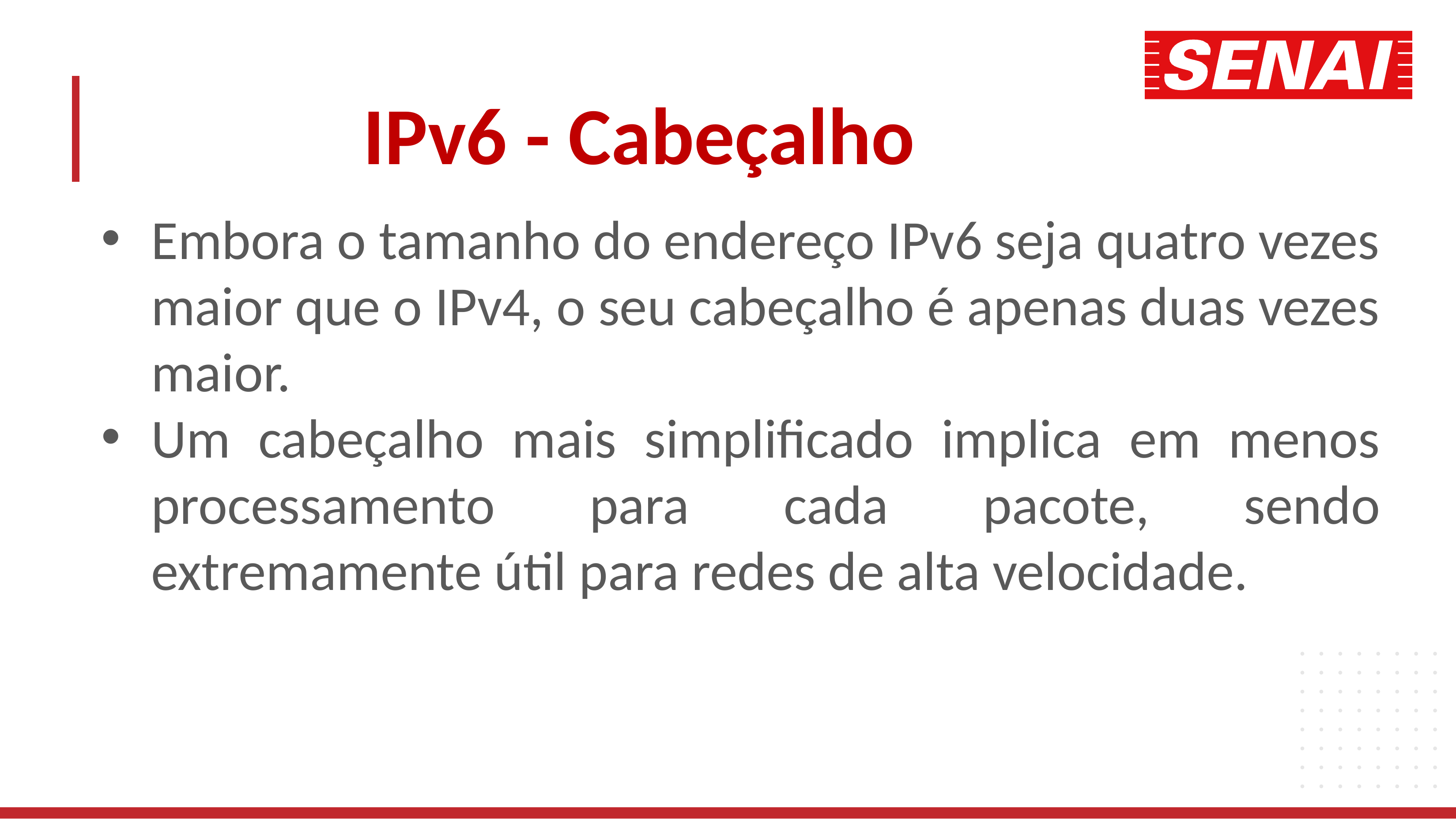

# IPv6 - Cabeçalho
Embora o tamanho do endereço IPv6 seja quatro vezes maior que o IPv4, o seu cabeçalho é apenas duas vezes maior.
Um cabeçalho mais simplificado implica em menos processamento para cada pacote, sendo extremamente útil para redes de alta velocidade.